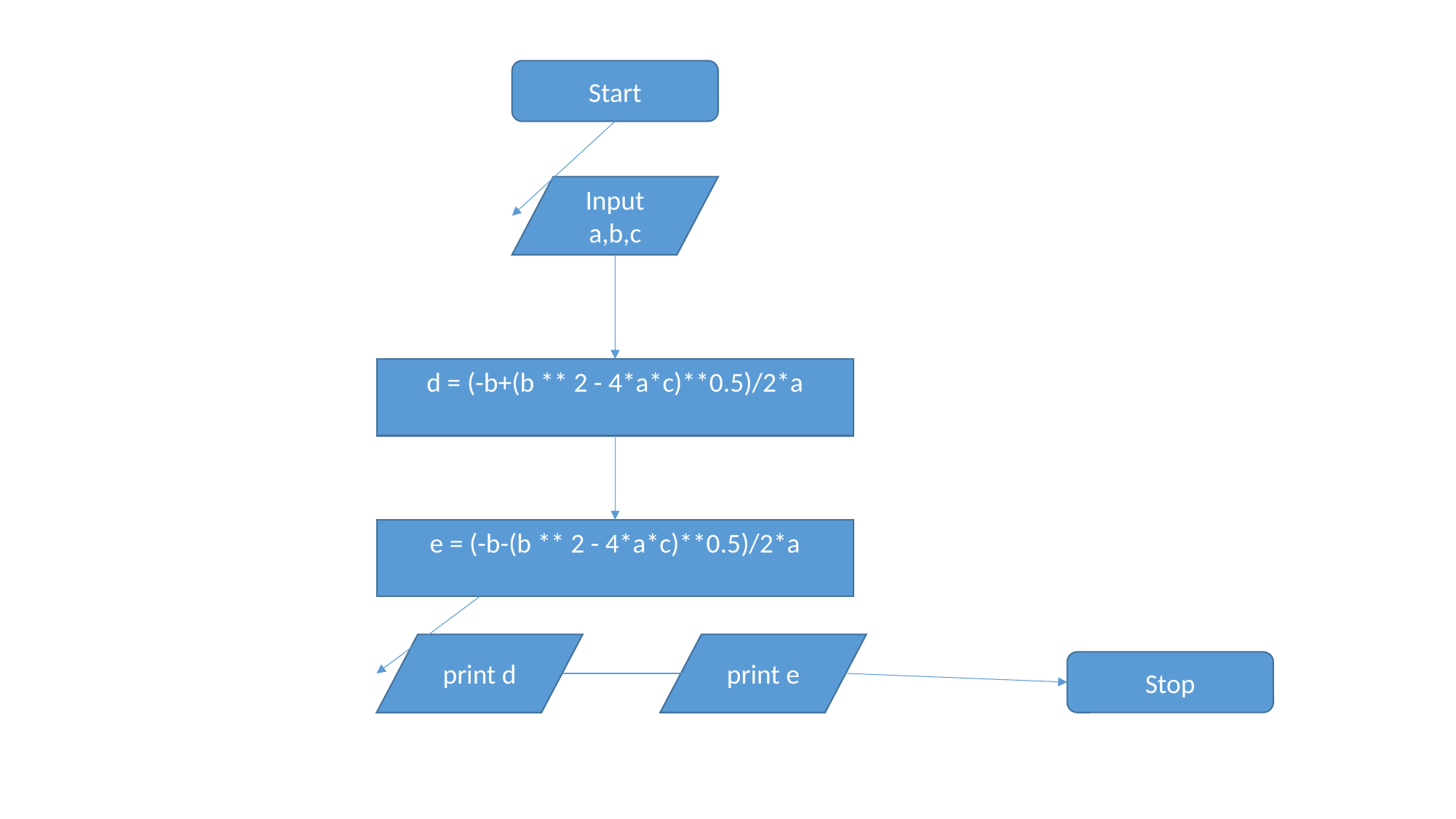

Start
Input a,b,c
d = (-b+(b ** 2 - 4*a*c)**0.5)/2*a

e = (-b-(b ** 2 - 4*a*c)**0.5)/2*a

print d
print e
Stop